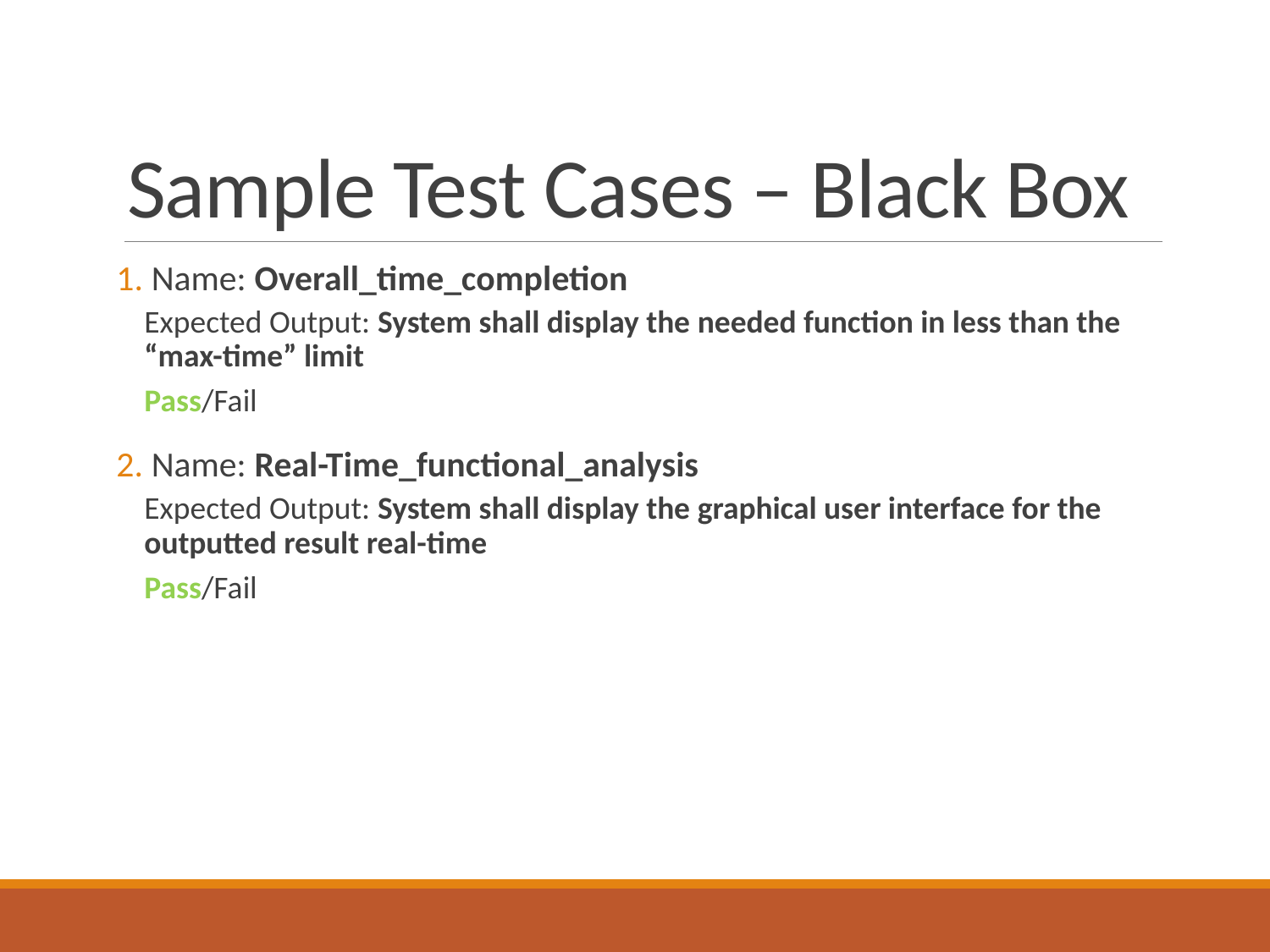

# Sample Test Cases – Black Box
Name: Overall_time_completion
Expected Output: System shall display the needed function in less than the “max-time” limit
Pass/Fail
Name: Real-Time_functional_analysis
Expected Output: System shall display the graphical user interface for the outputted result real-time
Pass/Fail